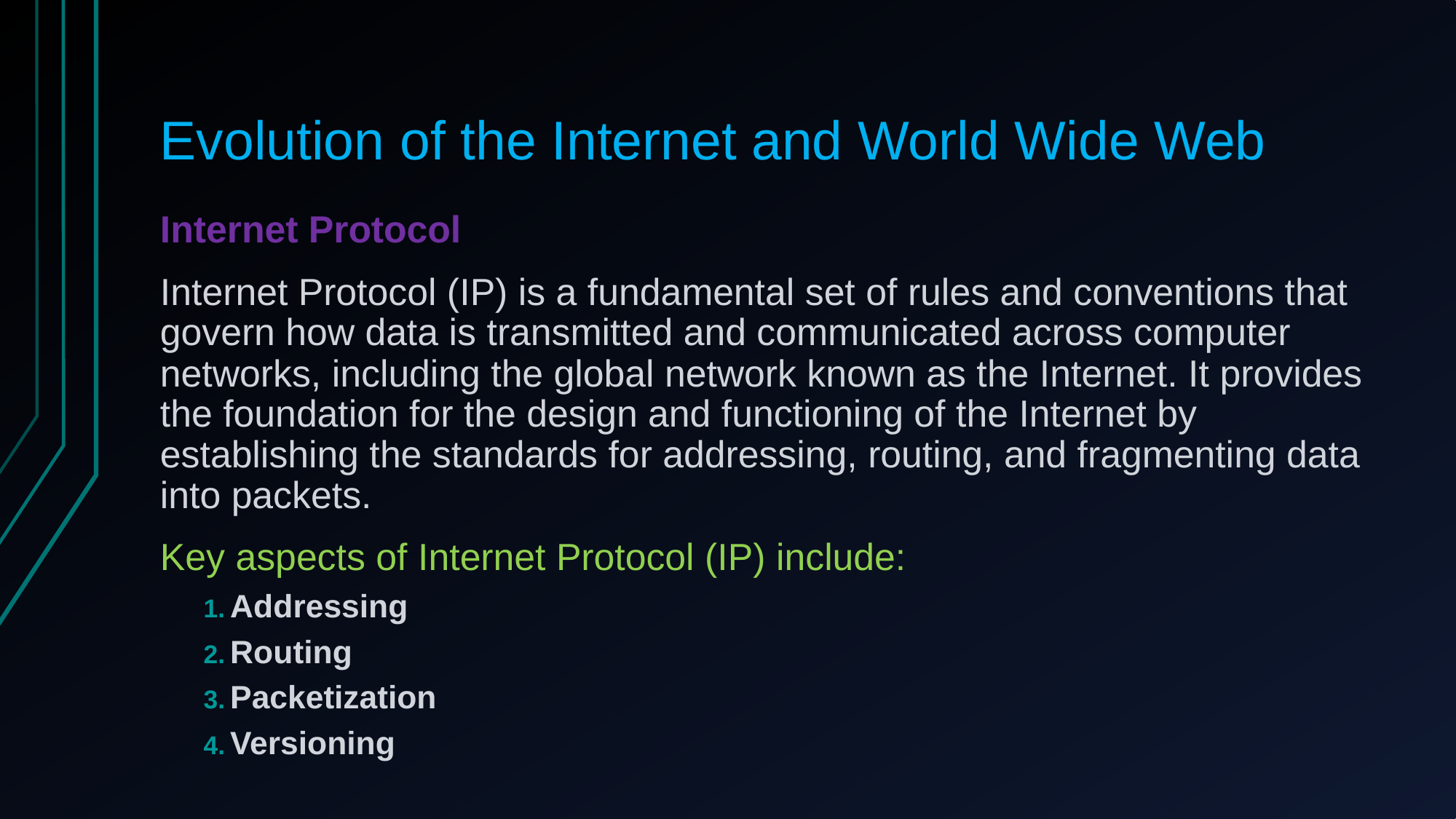

# Evolution of the Internet and World Wide Web
Internet Protocol
Internet Protocol (IP) is a fundamental set of rules and conventions that govern how data is transmitted and communicated across computer networks, including the global network known as the Internet. It provides the foundation for the design and functioning of the Internet by establishing the standards for addressing, routing, and fragmenting data into packets.
Key aspects of Internet Protocol (IP) include:
Addressing
Routing
Packetization
Versioning